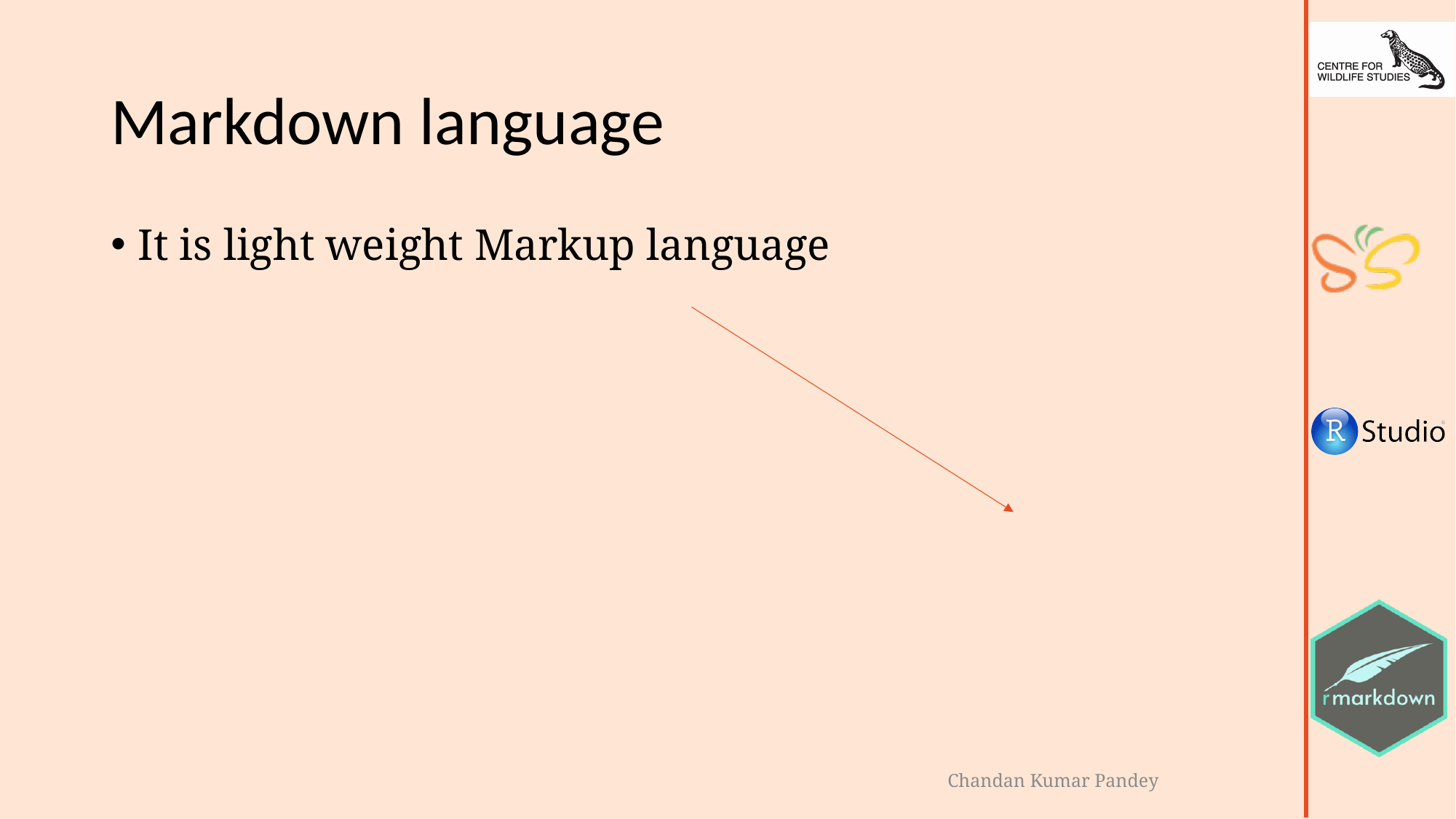

# Markdown language
It is light weight Markup language